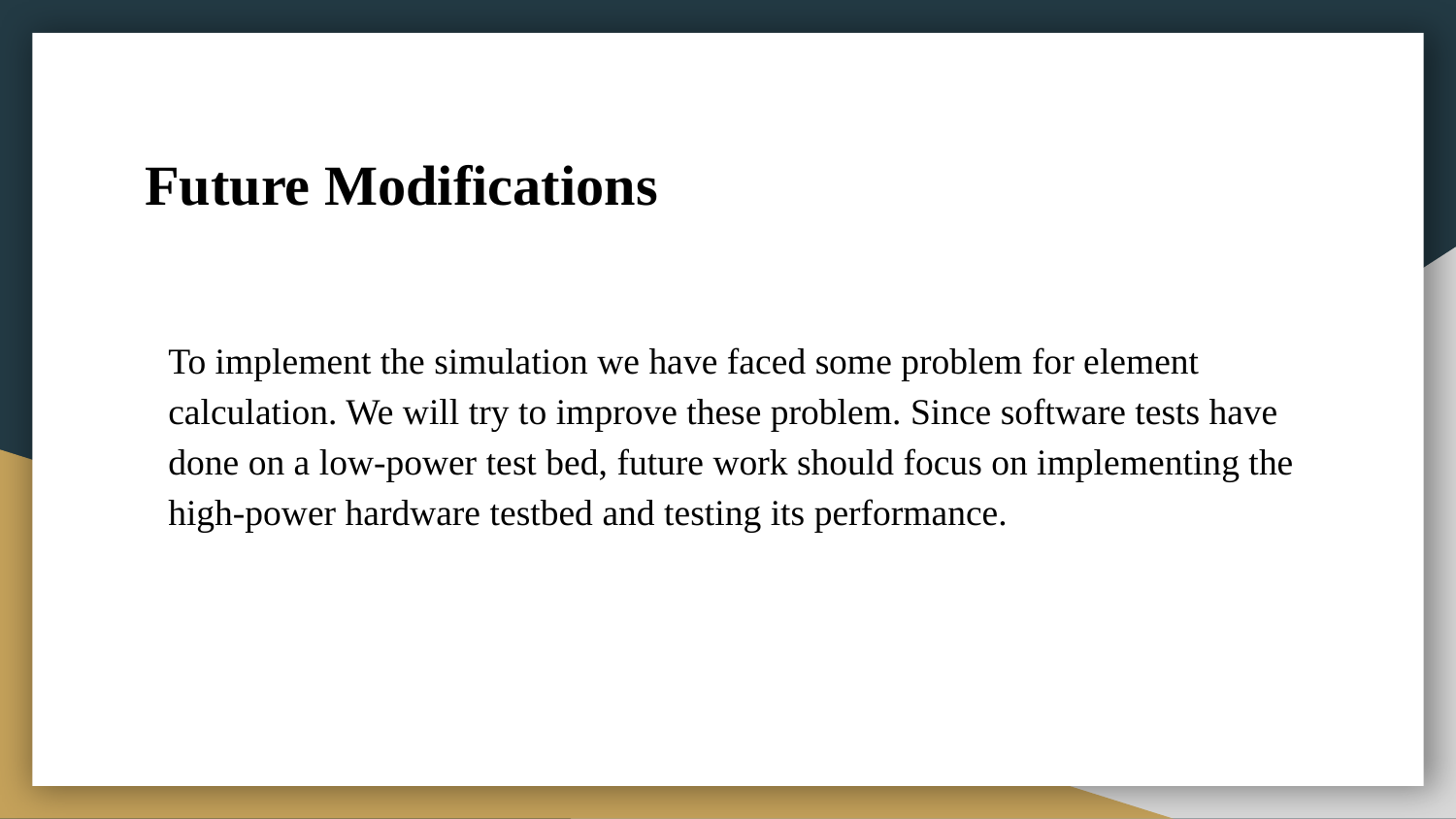

# Future Modifications
To implement the simulation we have faced some problem for element calculation. We will try to improve these problem. Since software tests have done on a low-power test bed, future work should focus on implementing the high-power hardware testbed and testing its performance.